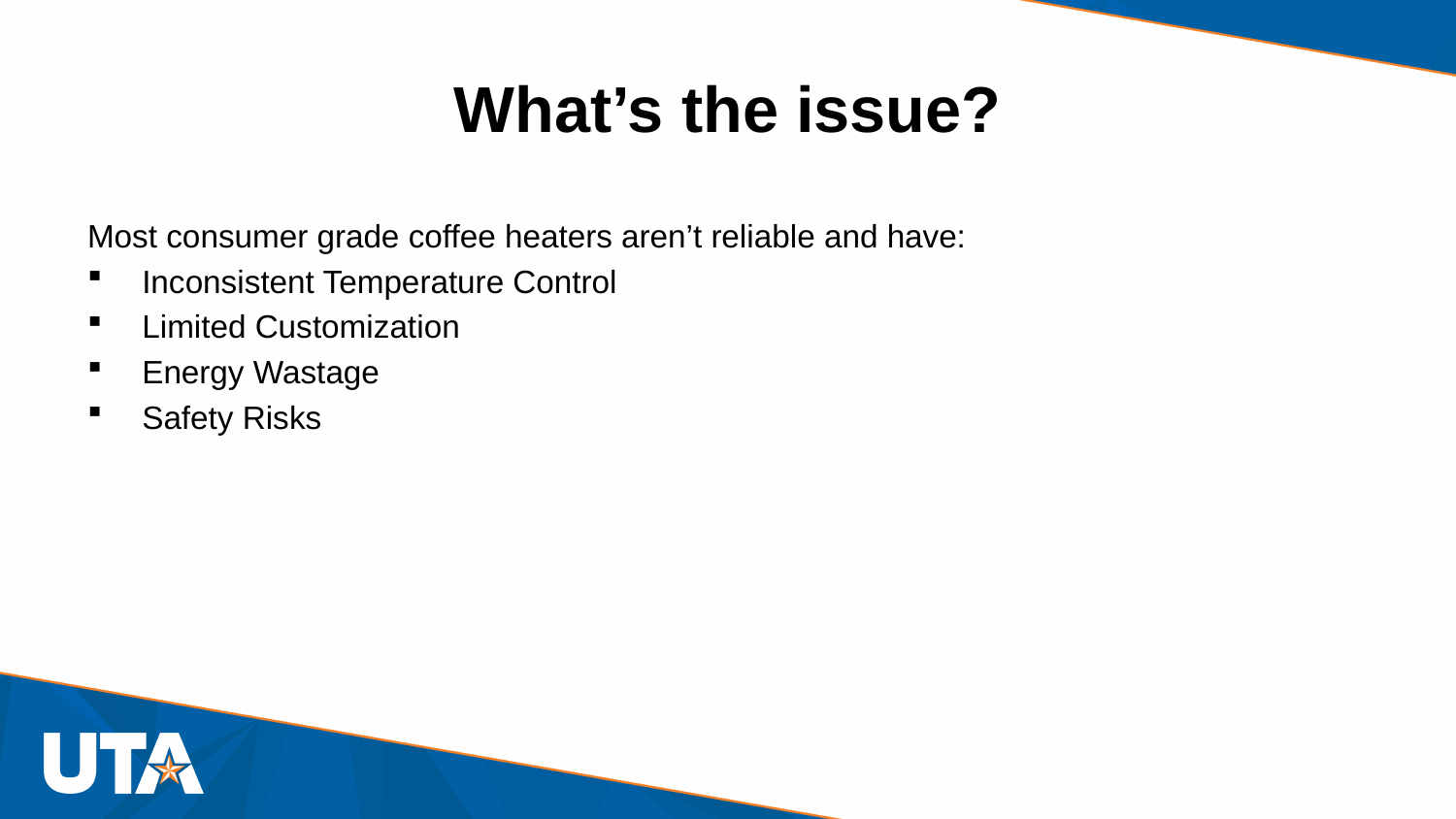

# What’s the issue?

Most consumer grade coffee heaters aren’t reliable and have:
Inconsistent Temperature Control
Limited Customization
Energy Wastage
Safety Risks